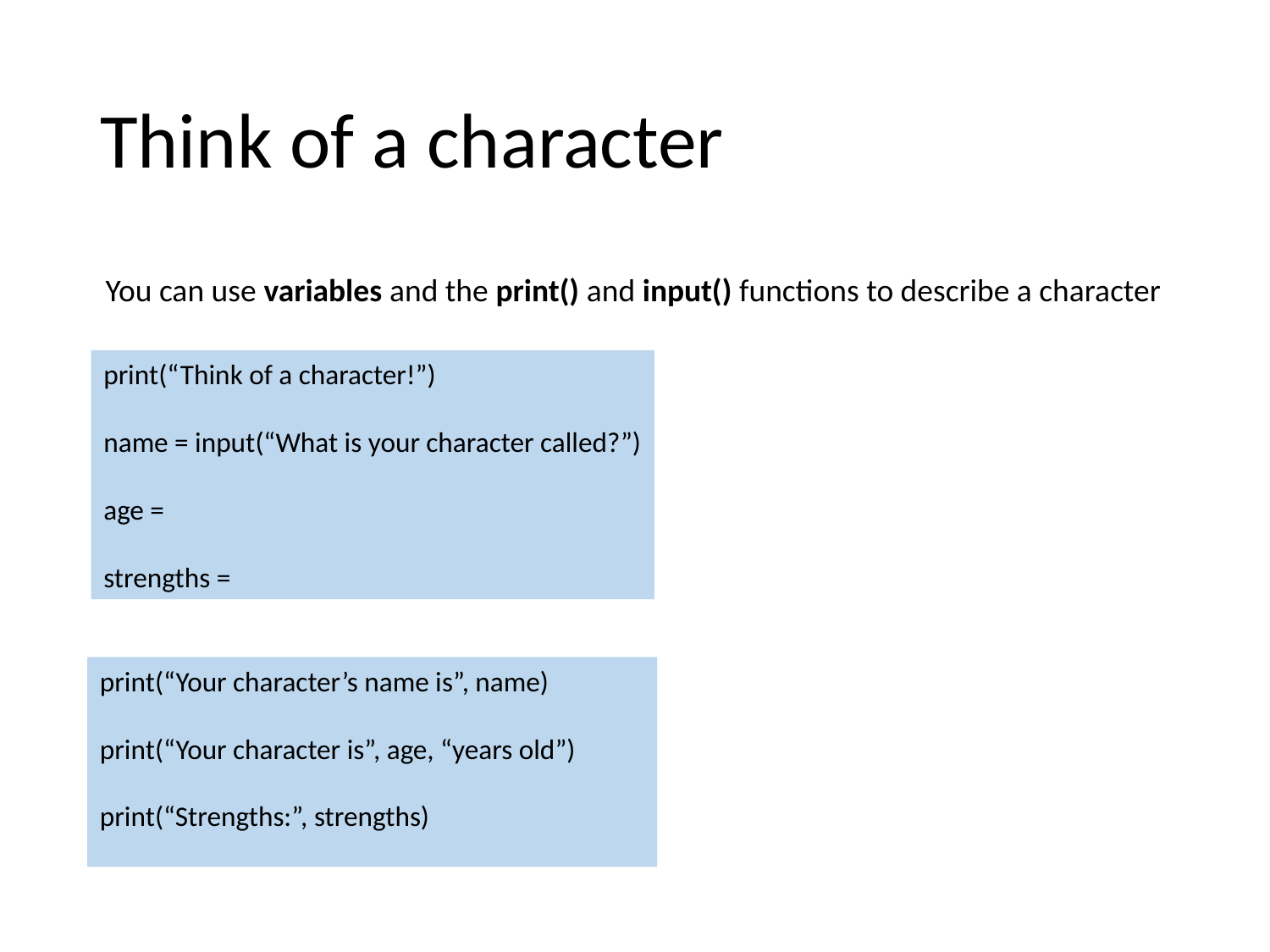

# Think of a character
You can use variables and the print() and input() functions to describe a character
print(“Think of a character!”)

name = input(“What is your character called?”)

age =

strengths =
print(“Your character’s name is”, name)

print(“Your character is”, age, “years old”)

print(“Strengths:”, strengths)